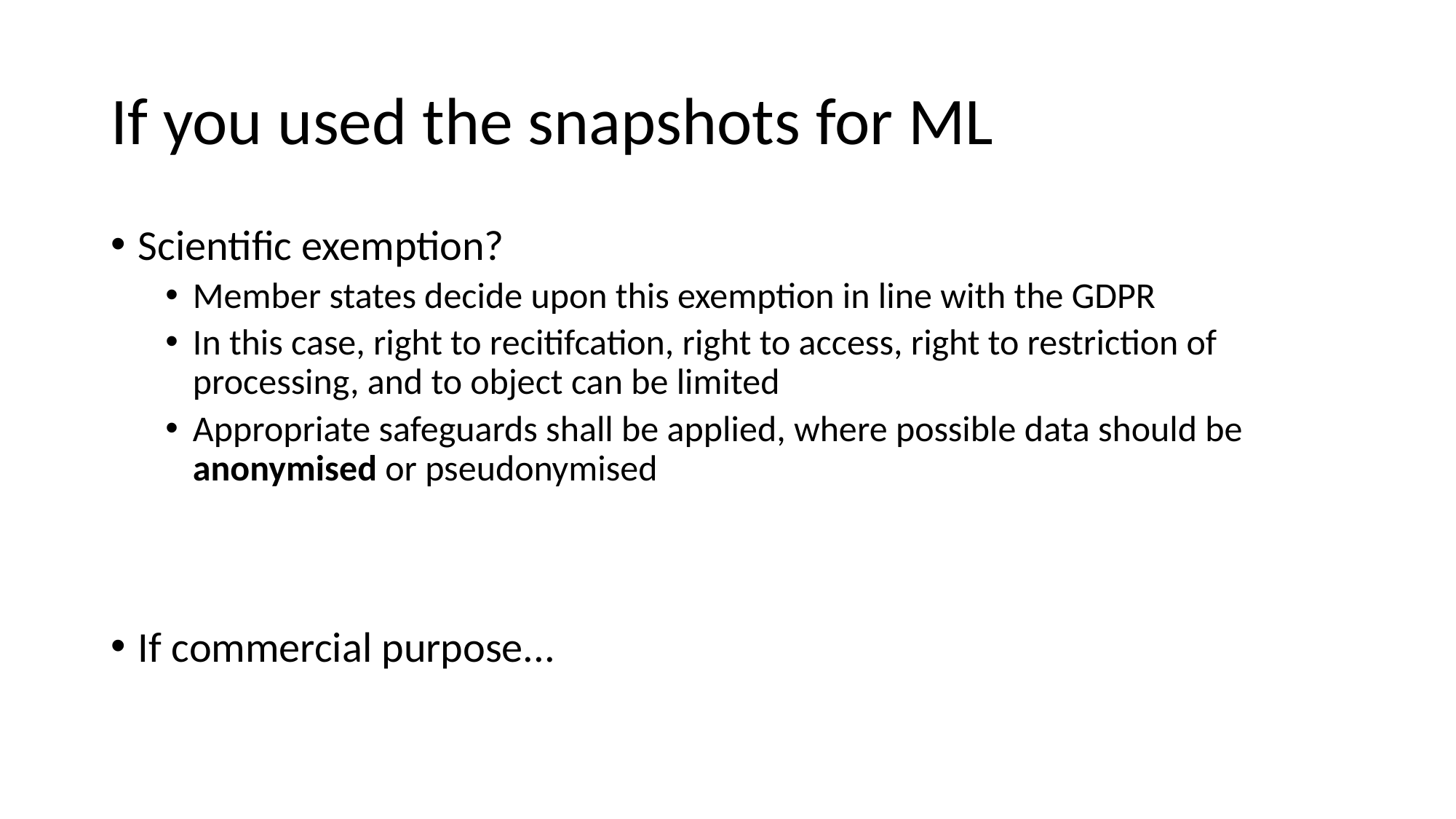

# If you used the snapshots for ML
Scientific exemption?
Member states decide upon this exemption in line with the GDPR
In this case, right to recitifcation, right to access, right to restriction of processing, and to object can be limited
Appropriate safeguards shall be applied, where possible data should be anonymised or pseudonymised

If commercial purpose...